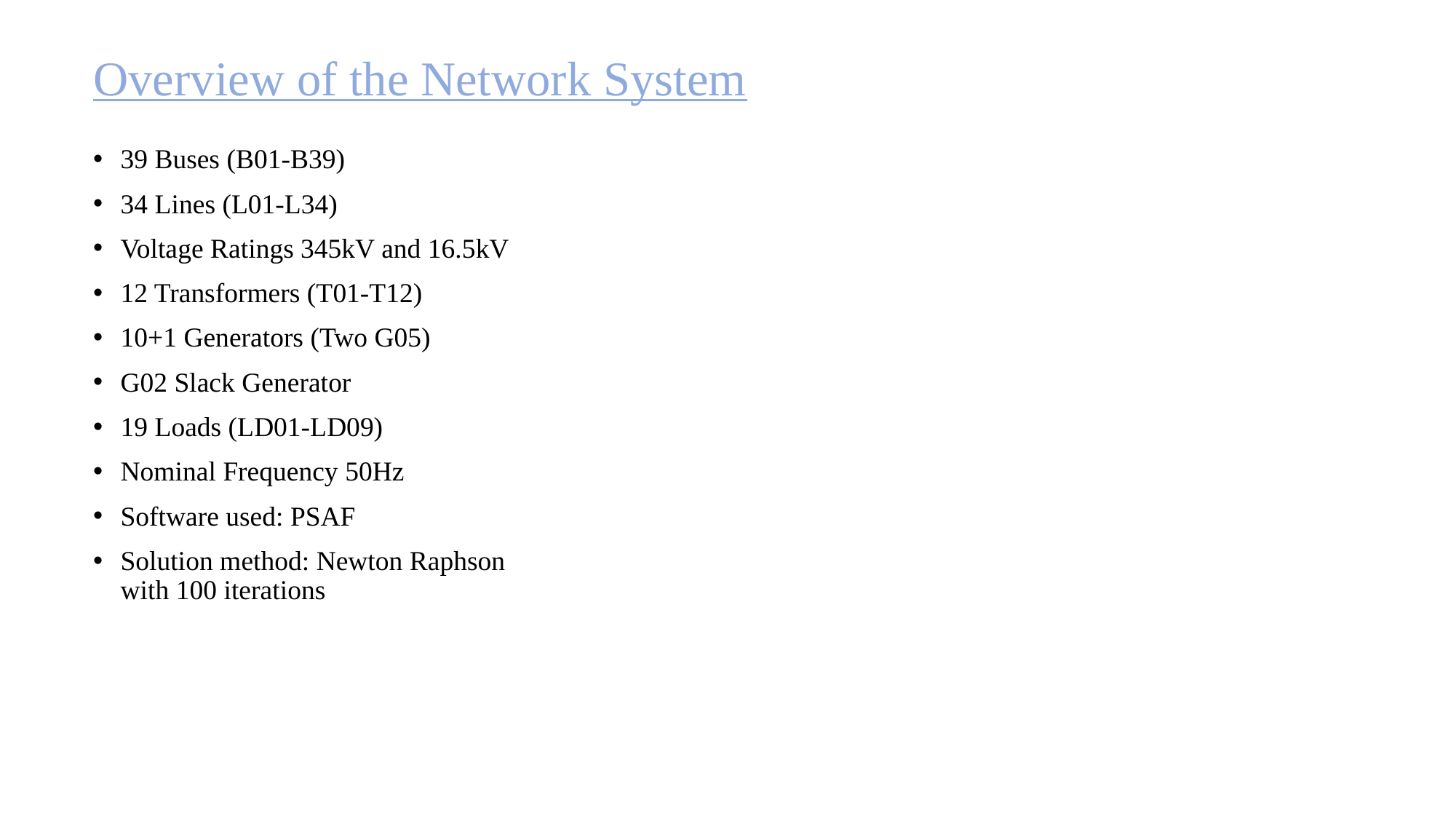

# Overview of the Network System
39 Buses (B01-B39)
34 Lines (L01-L34)
Voltage Ratings 345kV and 16.5kV
12 Transformers (T01-T12)
10+1 Generators (Two G05)
G02 Slack Generator
19 Loads (LD01-LD09)
Nominal Frequency 50Hz
Software used: PSAF
Solution method: Newton Raphson
with 100 iterations